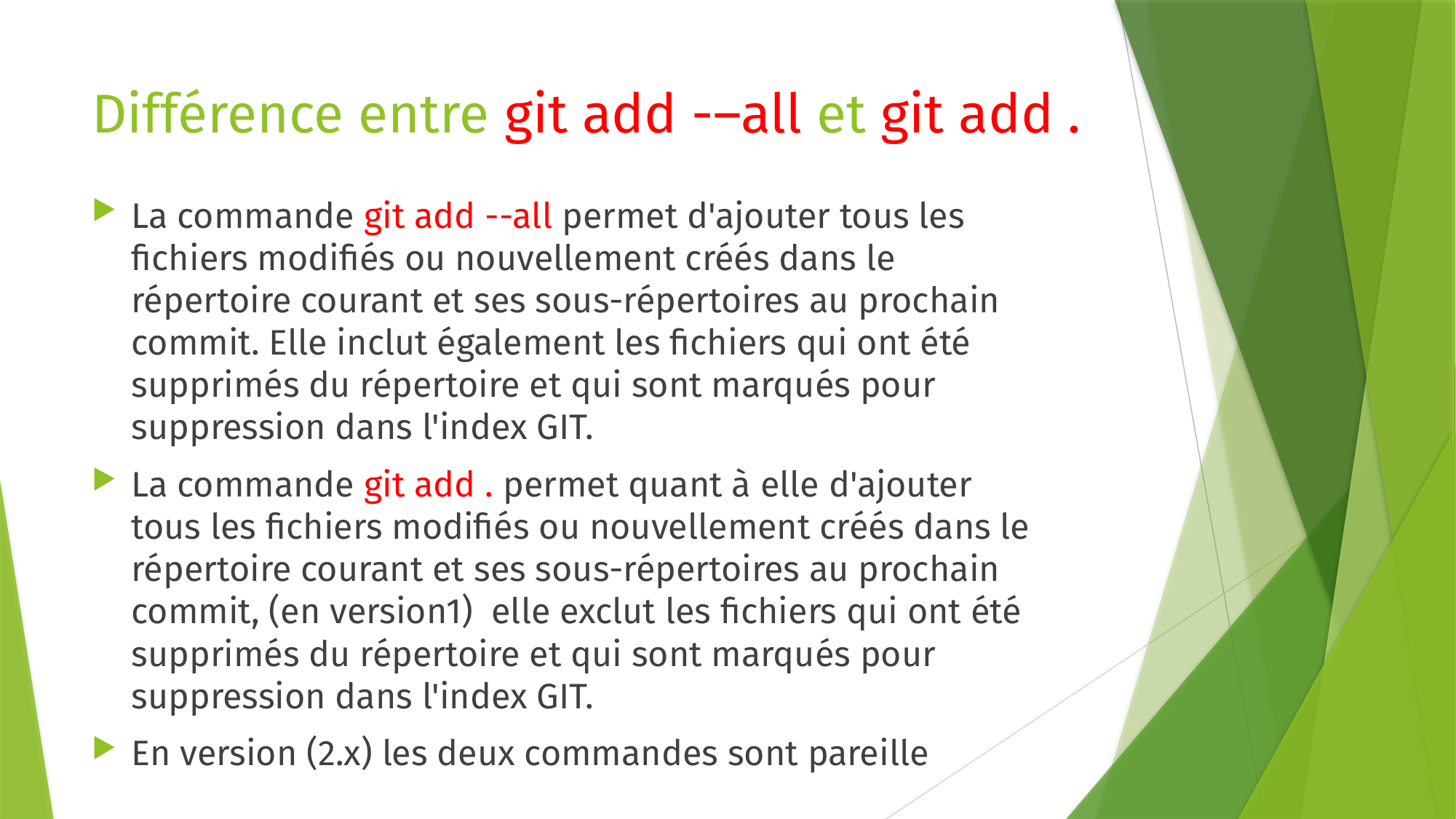

# Différence entre git add -–all et git add .
La commande git add --all permet d'ajouter tous les fichiers modifiés ou nouvellement créés dans le répertoire courant et ses sous-répertoires au prochain commit. Elle inclut également les fichiers qui ont été supprimés du répertoire et qui sont marqués pour suppression dans l'index GIT.
La commande git add . permet quant à elle d'ajouter tous les fichiers modifiés ou nouvellement créés dans le répertoire courant et ses sous-répertoires au prochain commit, (en version1)  elle exclut les fichiers qui ont été supprimés du répertoire et qui sont marqués pour suppression dans l'index GIT.
En version (2.x) les deux commandes sont pareille